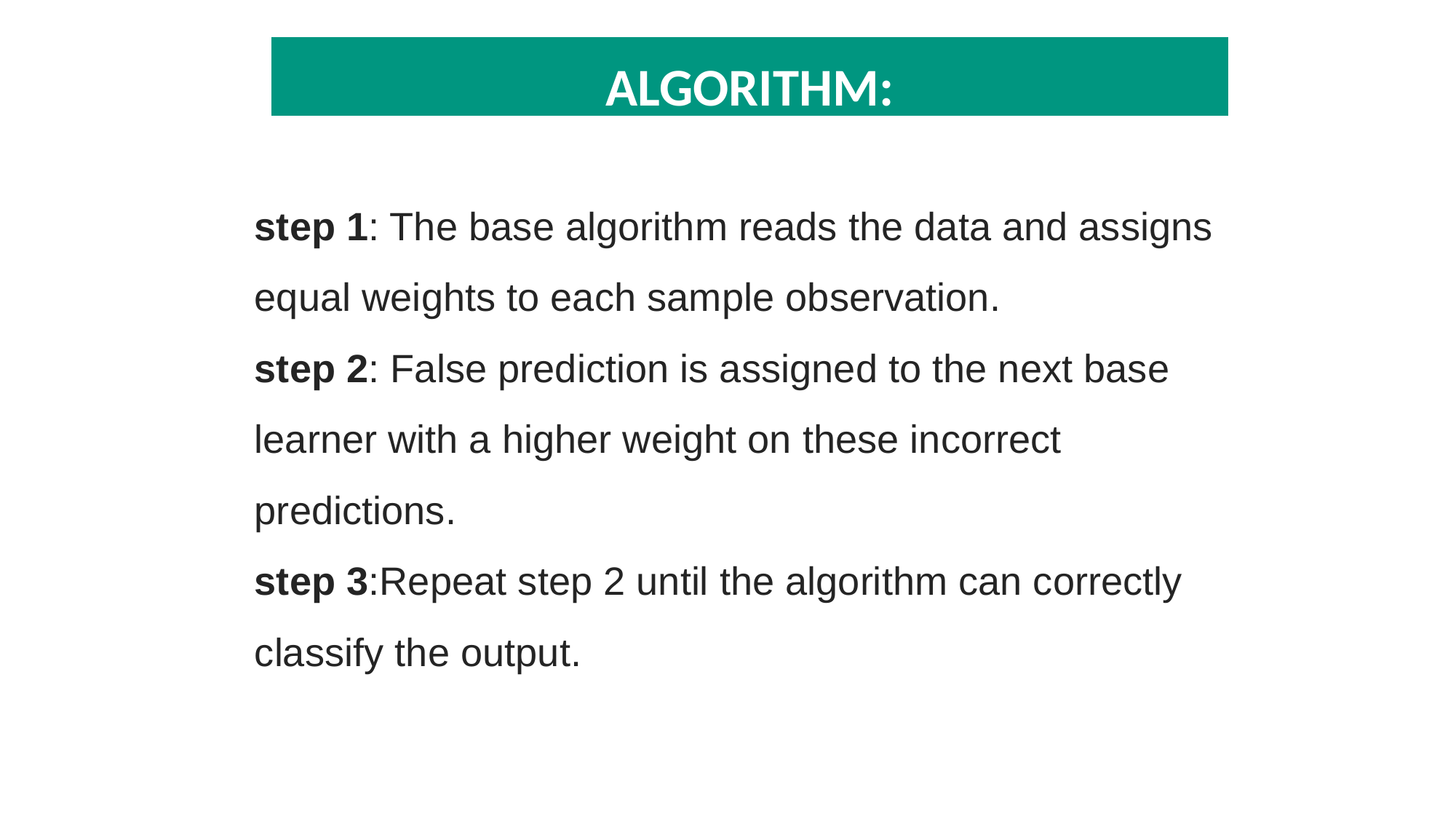

ALGORITHM:
step 1: The base algorithm reads the data and assigns equal weights to each sample observation.
step 2: False prediction is assigned to the next base learner with a higher weight on these incorrect predictions.
step 3:Repeat step 2 until the algorithm can correctly classify the output.